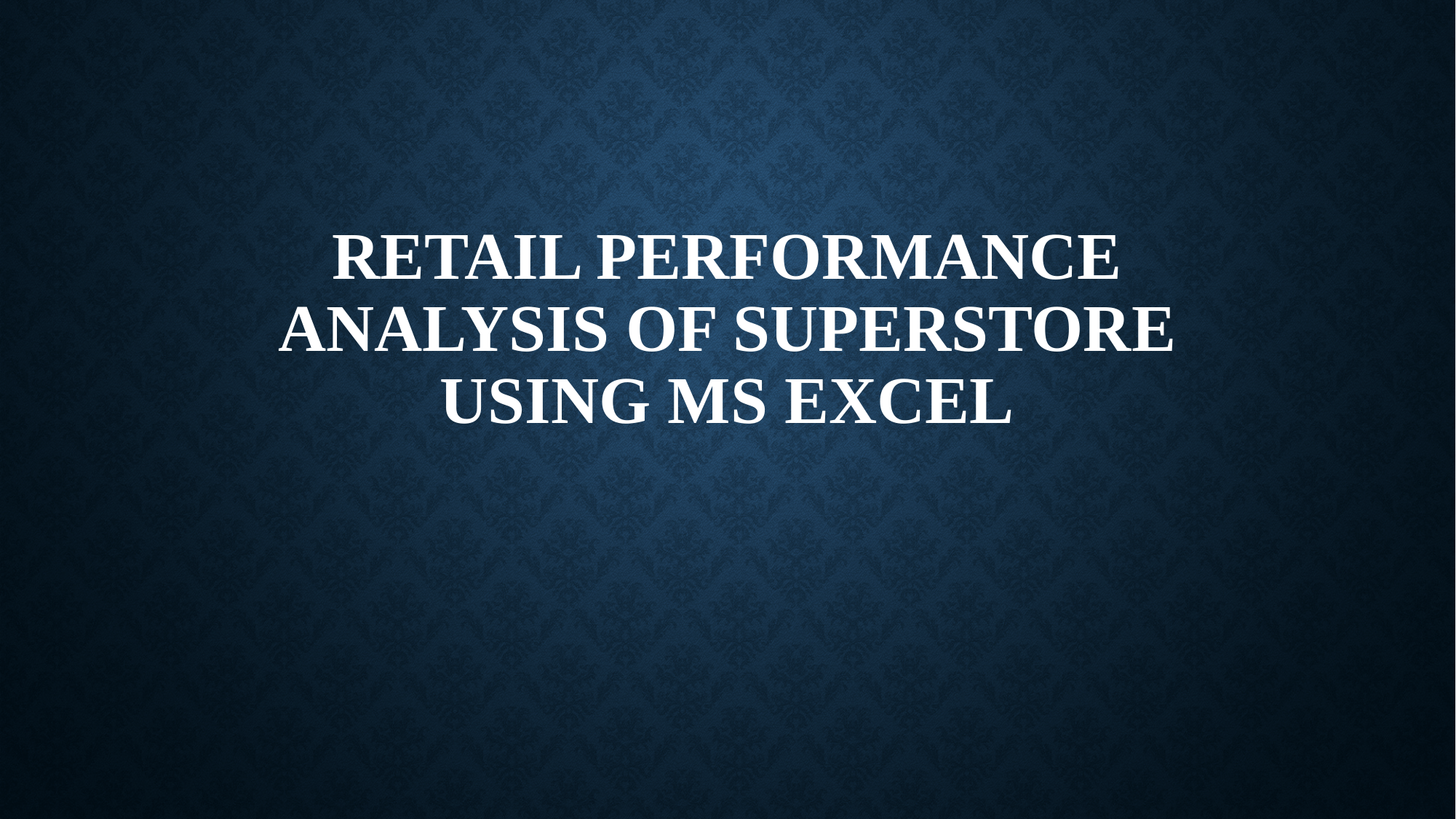

# RETAIL PERFORMANCE ANALYSIS OF SUPERSTORE USING MS EXCEL